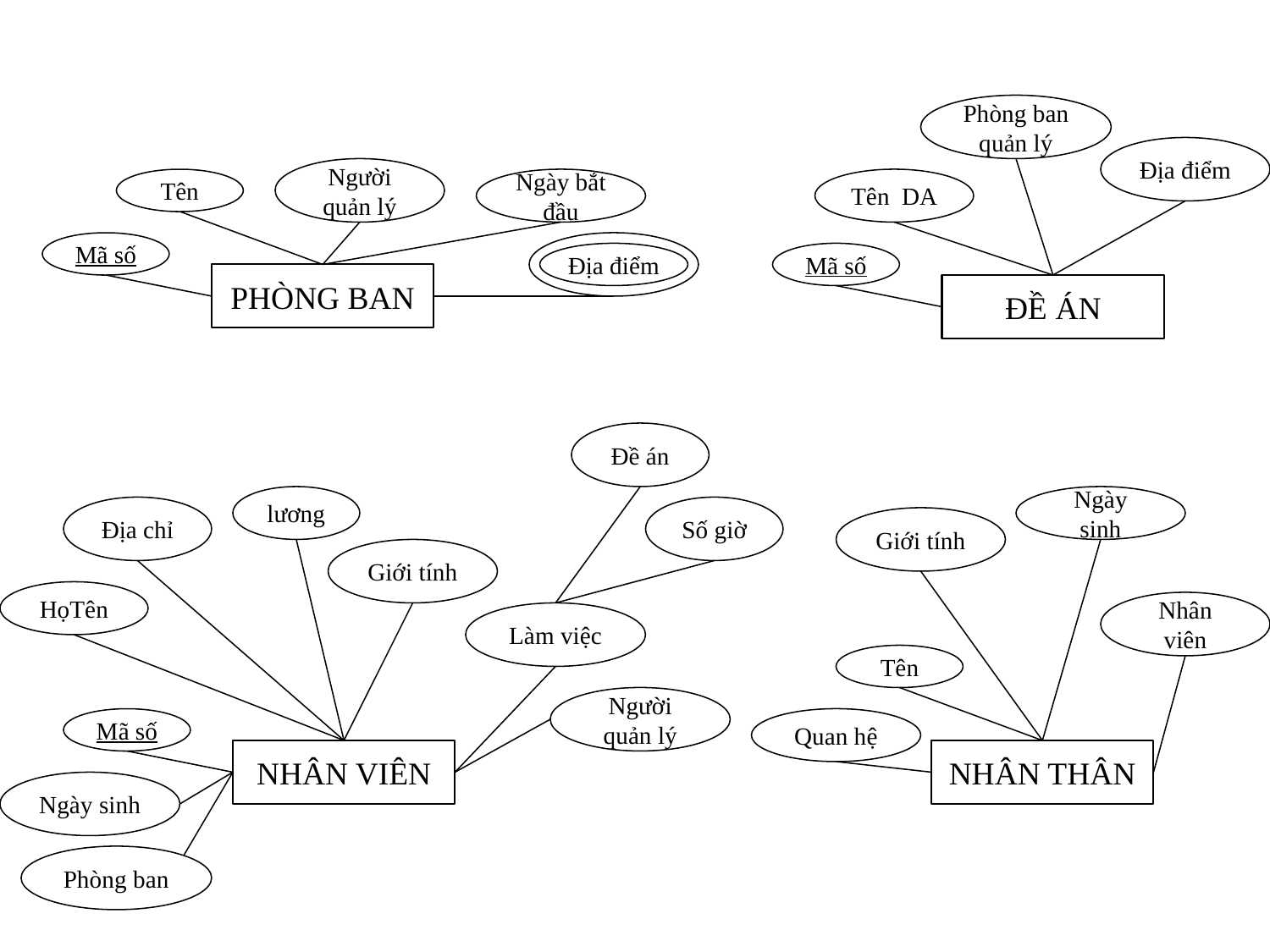

#
Phòng ban quản lý
Tên  DA
Mã số
ĐỀ ÁN
Địa điểm
Người quản lý
Tên
Ngày bắt đầu
Mã số
Địa điểm
PHÒNG BAN

Đề án
lương
Địa chỉ
Giới tính
HọTên
Mã số
NHÂN VIÊN
Số giờ
Làm việc
Người quản lý
Ngày sinh
Phòng ban
Ngày sinh
Giới tính
Nhân viên
Tên
Quan hệ
NHÂN THÂN